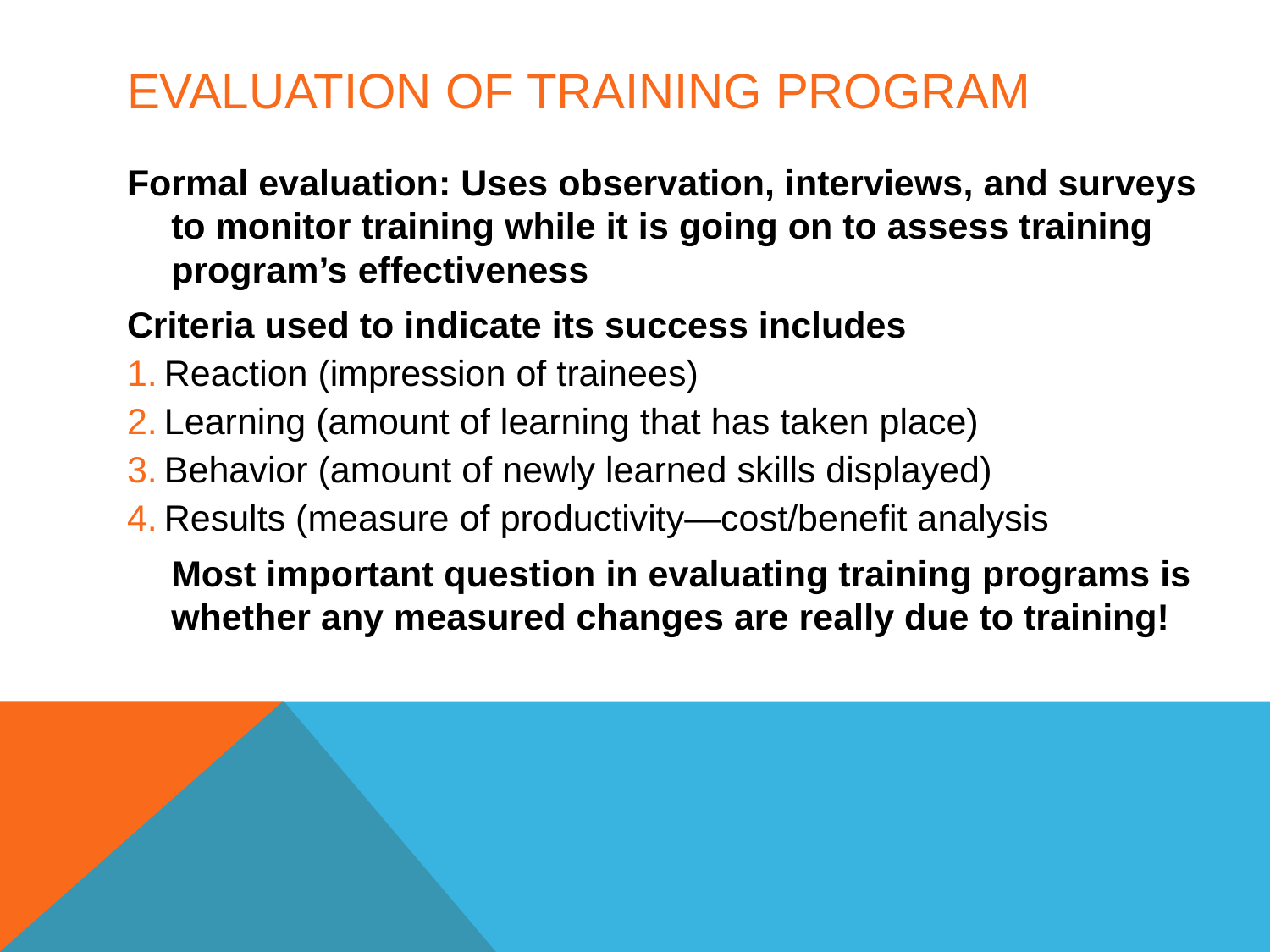

# Evaluation of training program
Formal evaluation: Uses observation, interviews, and surveys to monitor training while it is going on to assess training program’s effectiveness
Criteria used to indicate its success includes
Reaction (impression of trainees)
Learning (amount of learning that has taken place)
Behavior (amount of newly learned skills displayed)
Results (measure of productivity—cost/benefit analysis
	Most important question in evaluating training programs is whether any measured changes are really due to training!